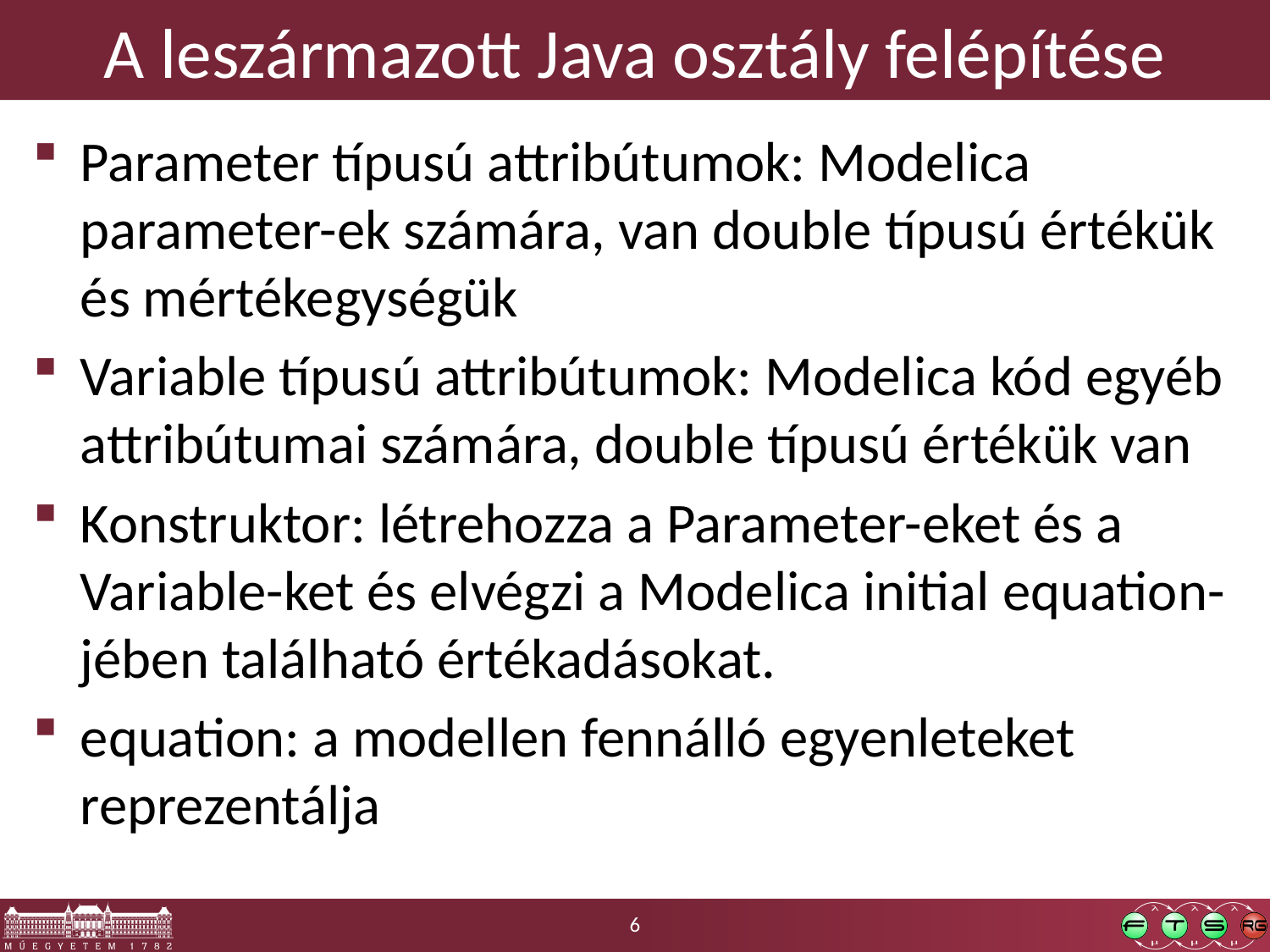

# A leszármazott Java osztály felépítése
Parameter típusú attribútumok: Modelica parameter-ek számára, van double típusú értékük és mértékegységük
Variable típusú attribútumok: Modelica kód egyéb attribútumai számára, double típusú értékük van
Konstruktor: létrehozza a Parameter-eket és a Variable-ket és elvégzi a Modelica initial equation-jében található értékadásokat.
equation: a modellen fennálló egyenleteket reprezentálja

6